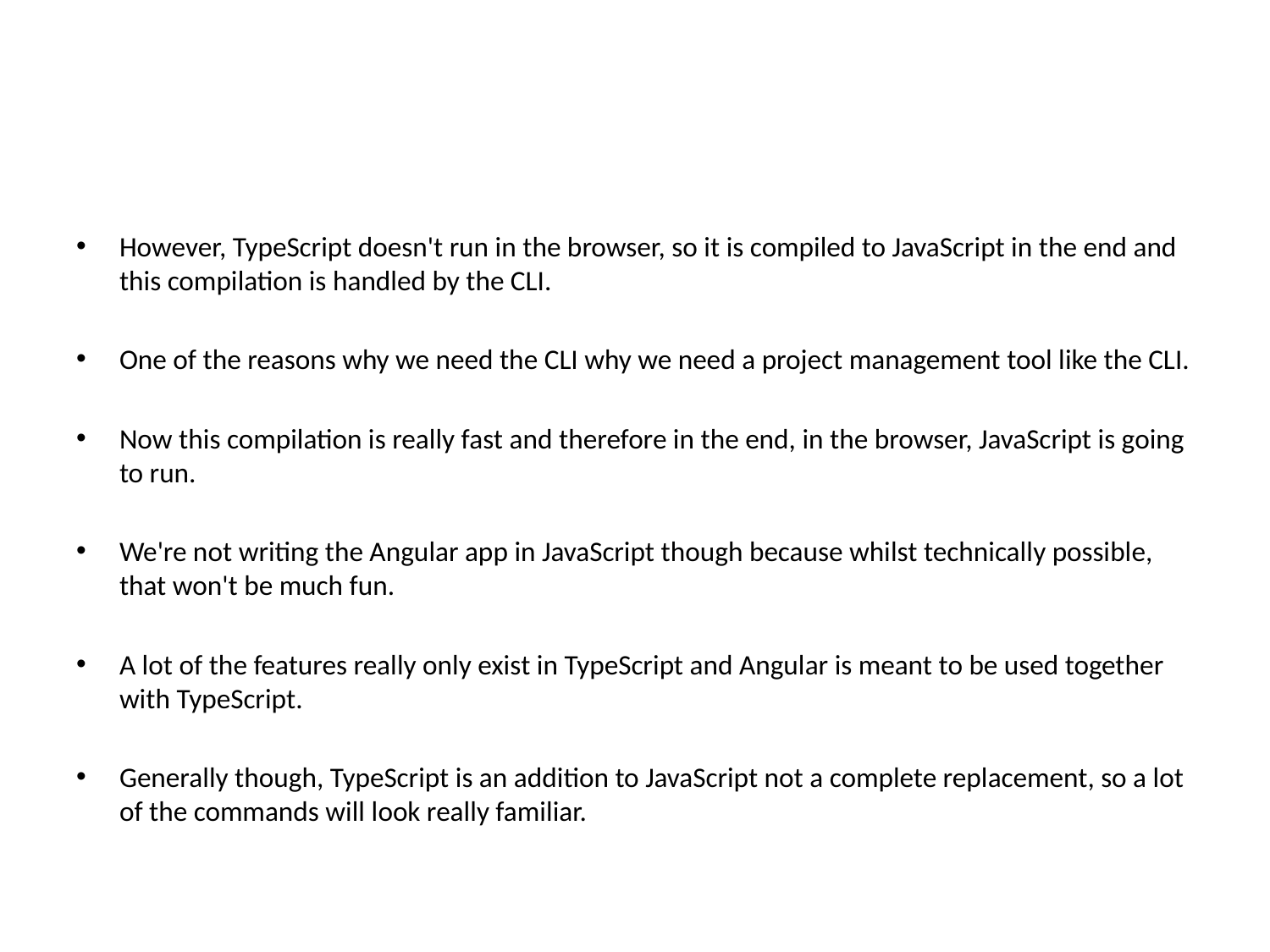

#
However, TypeScript doesn't run in the browser, so it is compiled to JavaScript in the end and this compilation is handled by the CLI.

One of the reasons why we need the CLI why we need a project management tool like the CLI.

Now this compilation is really fast and therefore in the end, in the browser, JavaScript is going to run.

We're not writing the Angular app in JavaScript though because whilst technically possible, that won't be much fun.

A lot of the features really only exist in TypeScript and Angular is meant to be used together with TypeScript.

Generally though, TypeScript is an addition to JavaScript not a complete replacement, so a lot of the commands will look really familiar.